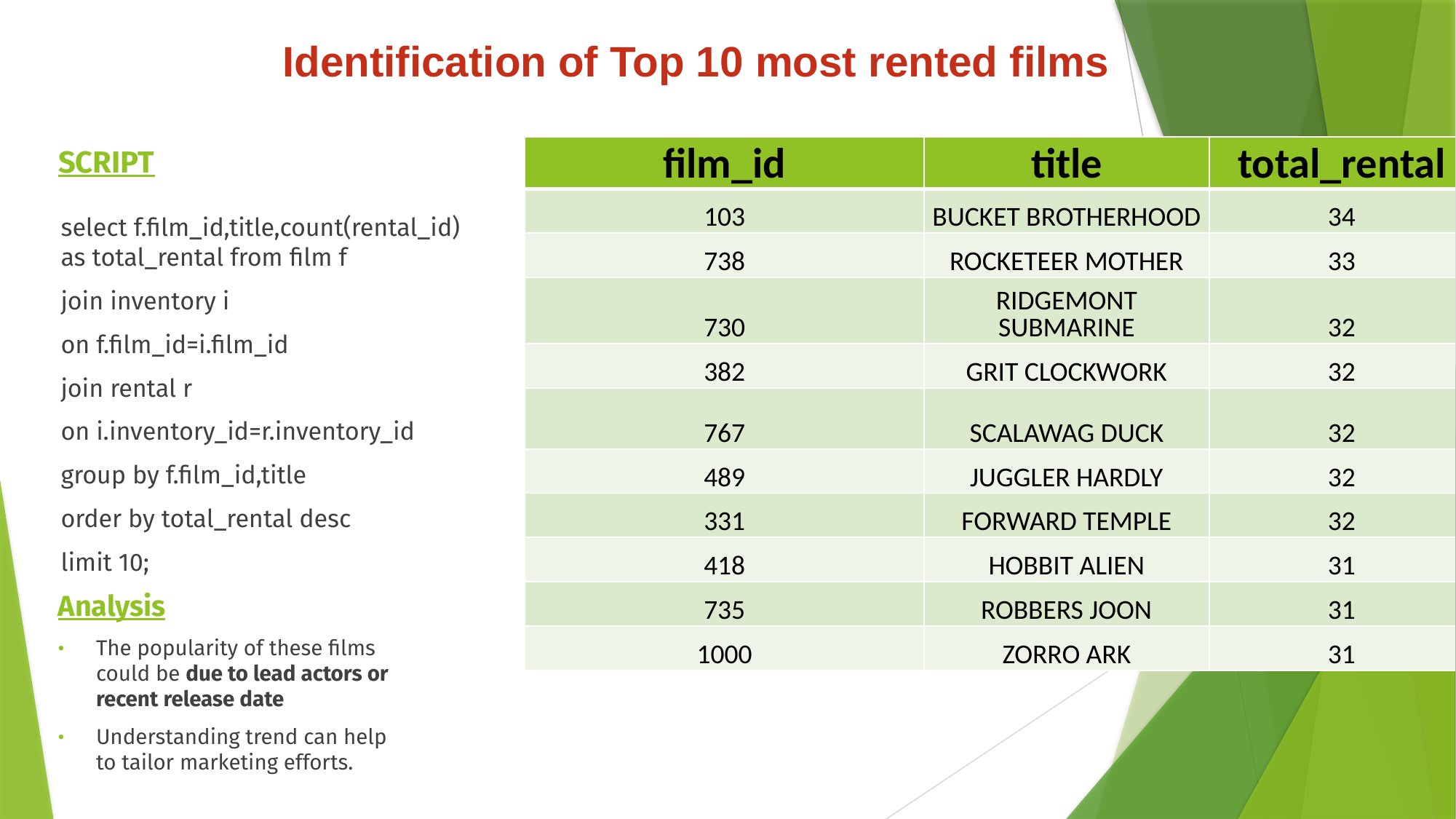

Identification of Top 10 most rented films
# SCRIPT
| film\_id | title | total\_rental |
| --- | --- | --- |
| 103 | BUCKET BROTHERHOOD | 34 |
| 738 | ROCKETEER MOTHER | 33 |
| 730 | RIDGEMONT SUBMARINE | 32 |
| 382 | GRIT CLOCKWORK | 32 |
| 767 | SCALAWAG DUCK | 32 |
| 489 | JUGGLER HARDLY | 32 |
| 331 | FORWARD TEMPLE | 32 |
| 418 | HOBBIT ALIEN | 31 |
| 735 | ROBBERS JOON | 31 |
| 1000 | ZORRO ARK | 31 |
select f.film_id,title,count(rental_id) as total_rental from film f
join inventory i
on f.film_id=i.film_id
join rental r
on i.inventory_id=r.inventory_id
group by f.film_id,title
order by total_rental desc
limit 10;

Analysis
The popularity of these films could be due to lead actors or recent release date
Understanding trend can help to tailor marketing efforts.